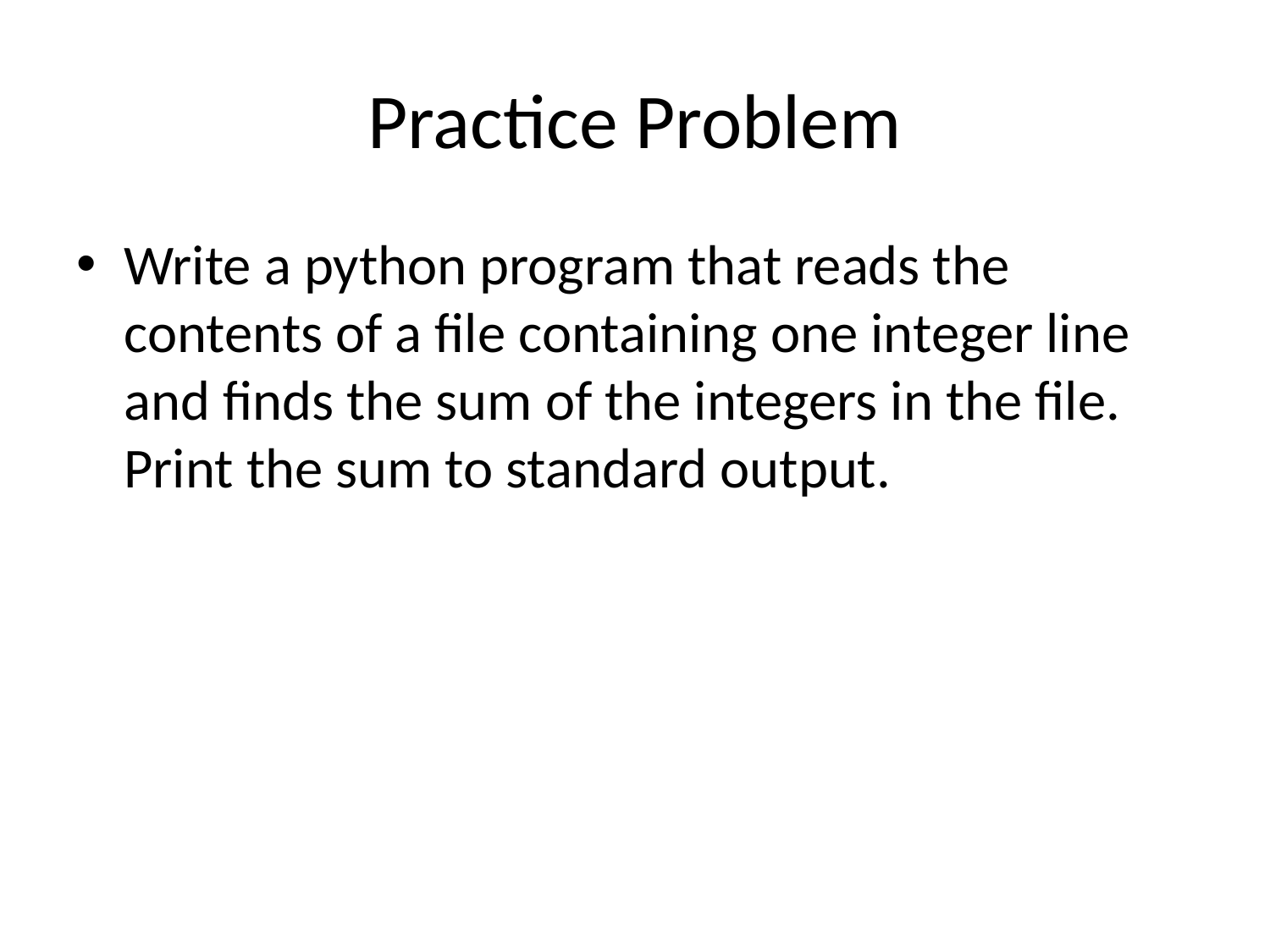

# Practice Problem
Write a python program that reads the contents of a file containing one integer line and finds the sum of the integers in the file. Print the sum to standard output.